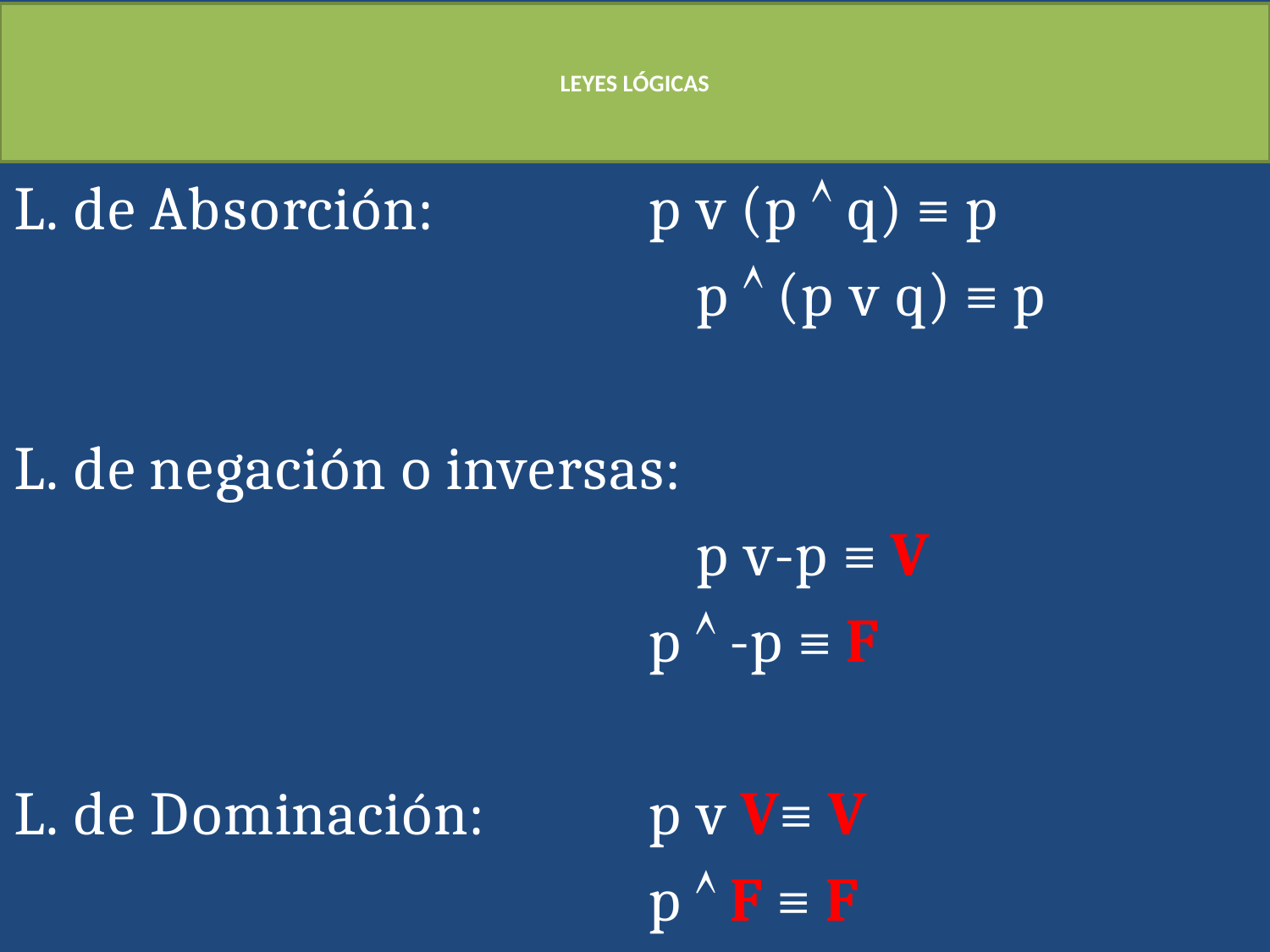

# LEYES LÓGICAS
L. de Absorción: 		p v (p ∧ q) ≡ p
						p ∧ (p v q) ≡ p

L. de negación o inversas:
   						p v-p ≡ V
					p ∧ -p ≡ F

L. de Dominación:		p v V≡ V
					p ∧ F ≡ F